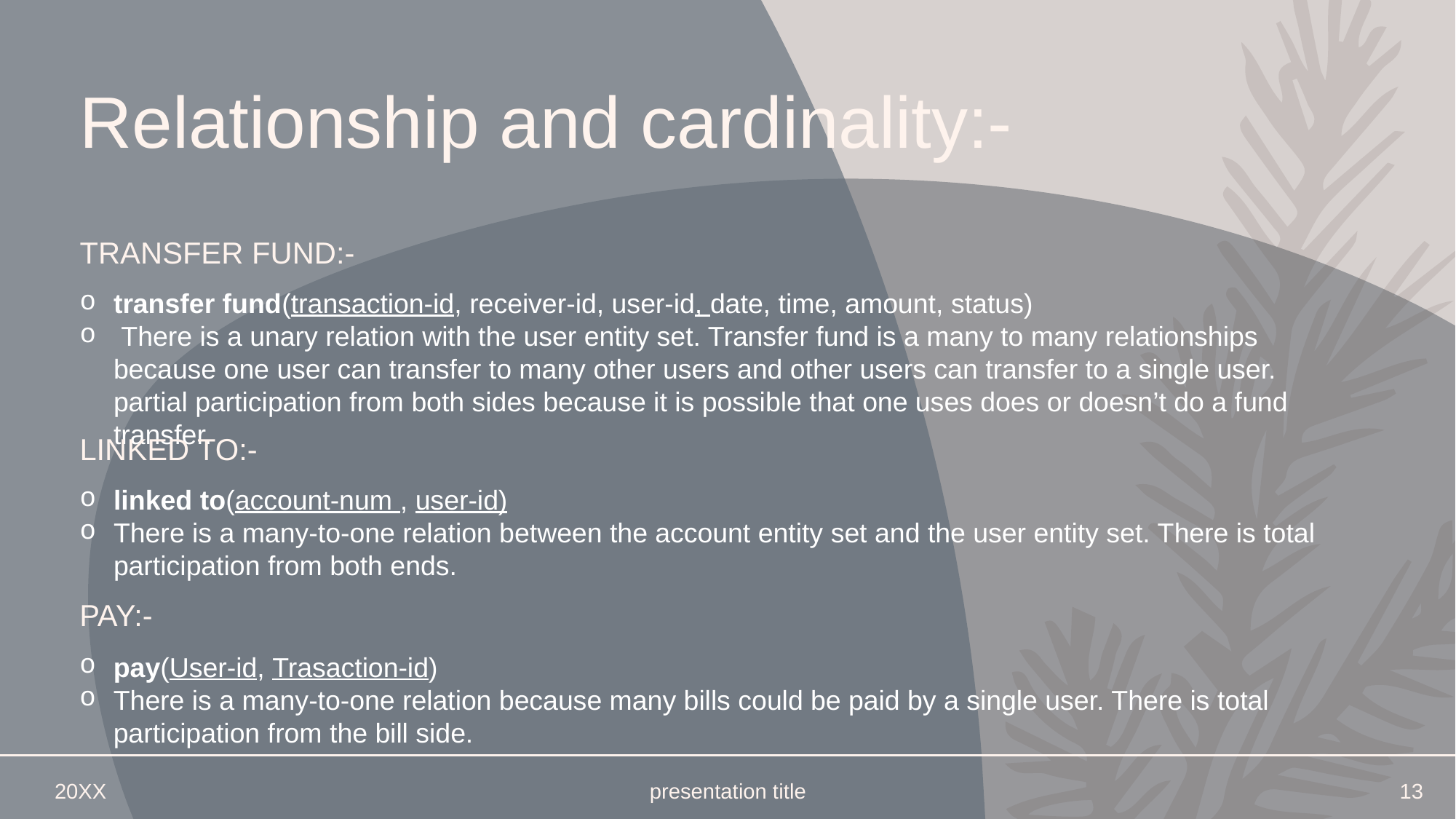

# Relationship and cardinality:-
Transfer fund:-
transfer fund(transaction-id, receiver-id, user-id, date, time, amount, status)
 There is a unary relation with the user entity set. Transfer fund is a many to many relationships because one user can transfer to many other users and other users can transfer to a single user. partial participation from both sides because it is possible that one uses does or doesn’t do a fund transfer.

Linked to:-
linked to(account-num , user-id)
There is a many-to-one relation between the account entity set and the user entity set. There is total participation from both ends.

pay:-
pay(User-id, Trasaction-id)
There is a many-to-one relation because many bills could be paid by a single user. There is total participation from the bill side.

20XX
presentation title
13